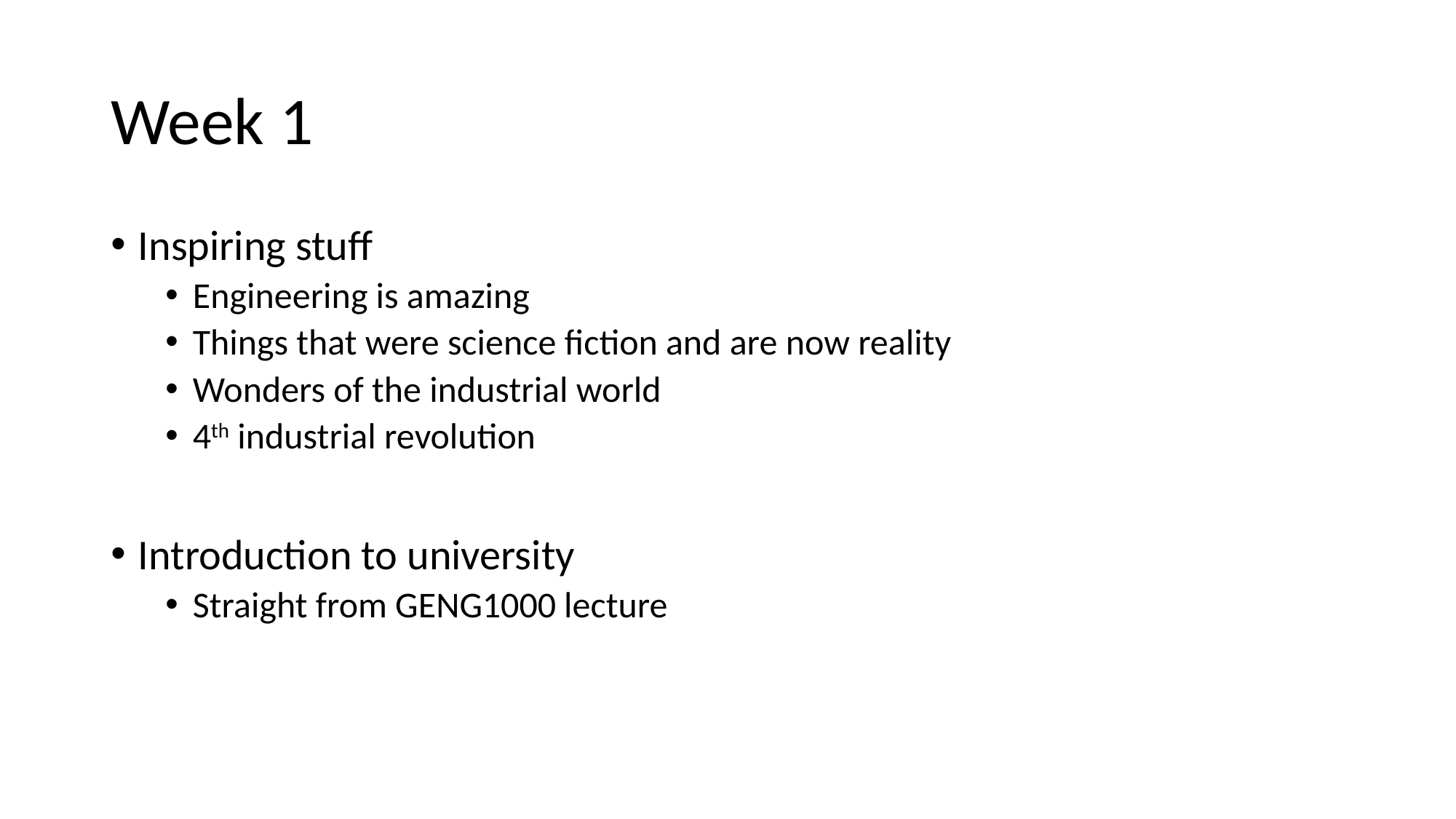

# Week 1
Inspiring stuff
Engineering is amazing
Things that were science fiction and are now reality
Wonders of the industrial world
4th industrial revolution

Introduction to university
Straight from GENG1000 lecture